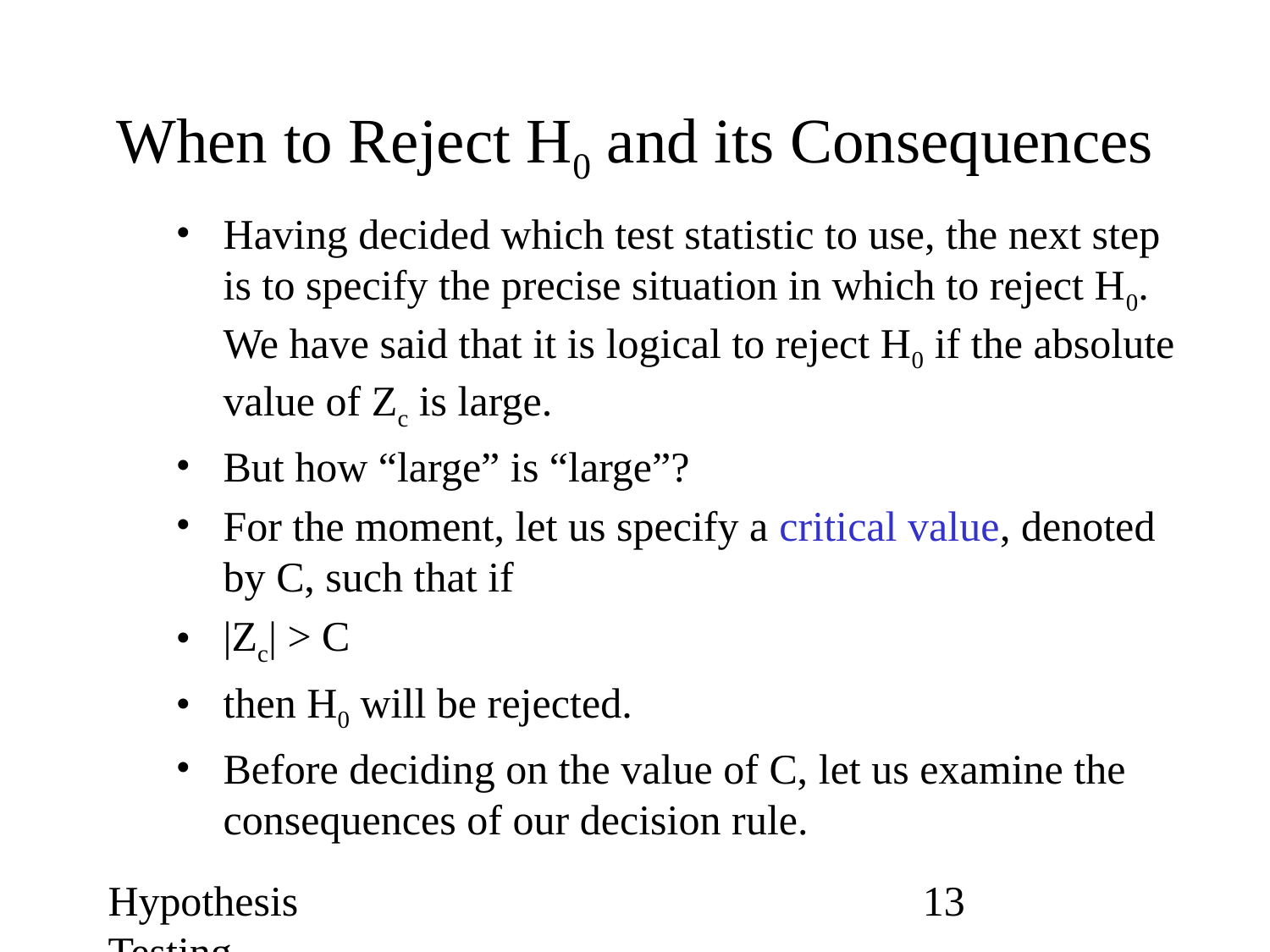

# When to Reject H0 and its Consequences
Having decided which test statistic to use, the next step is to specify the precise situation in which to reject H0.  We have said that it is logical to reject H0 if the absolute value of Zc is large.
But how “large” is “large”?
For the moment, let us specify a critical value, denoted by C, such that if
|Zc| > C
then H0 will be rejected.
Before deciding on the value of C, let us examine the consequences of our decision rule.
Hypothesis Testing
13